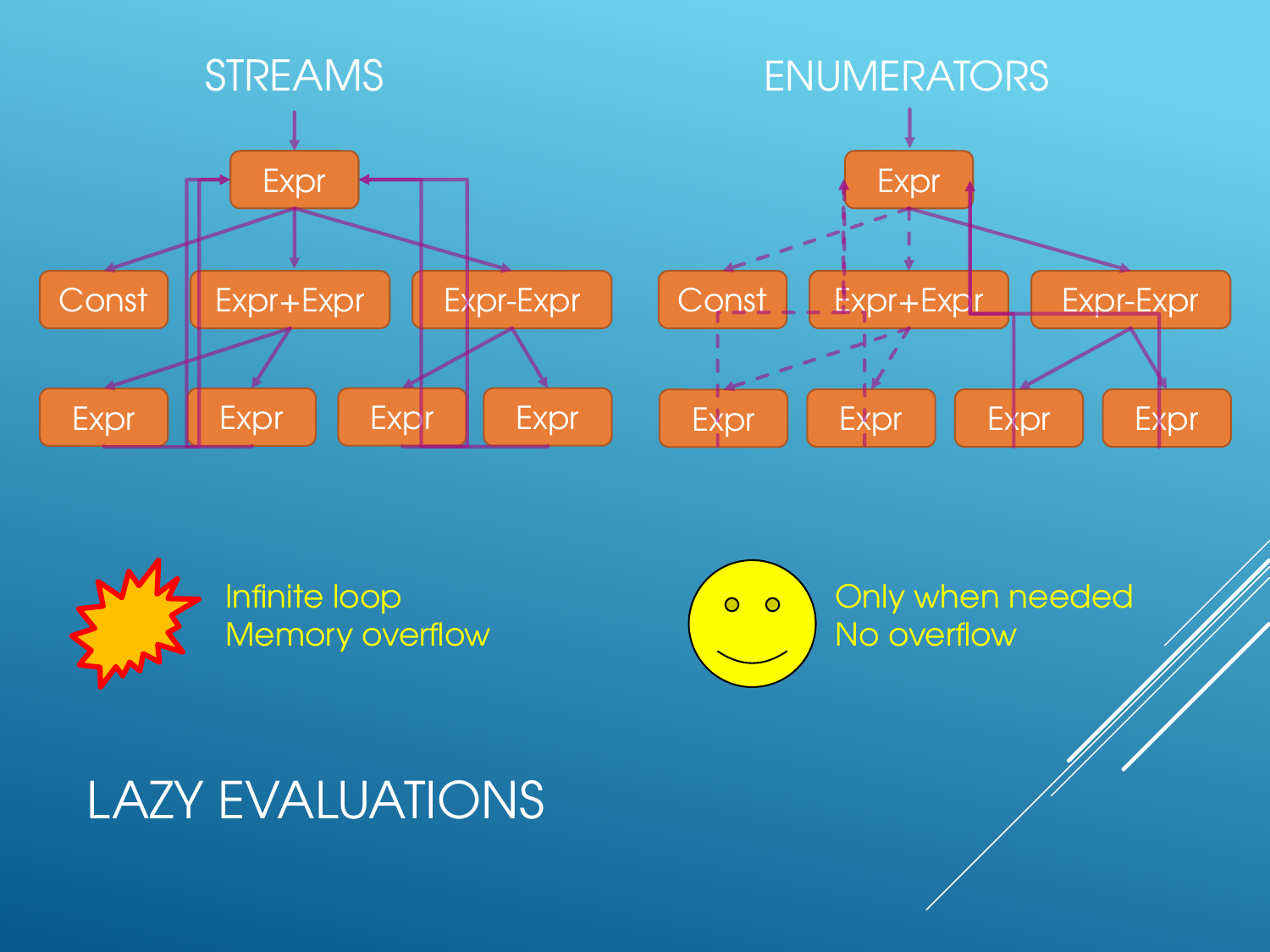

Streams
Enumerators
Expr
Expr
Const
Expr+Expr
Expr-Expr
Const
Expr+Expr
Expr-Expr
Expr
Expr
Expr
Expr
Expr
Expr
Expr
Expr

Only when needed
No overflow
Infinite loop
Memory overflow
# Lazy Evaluations